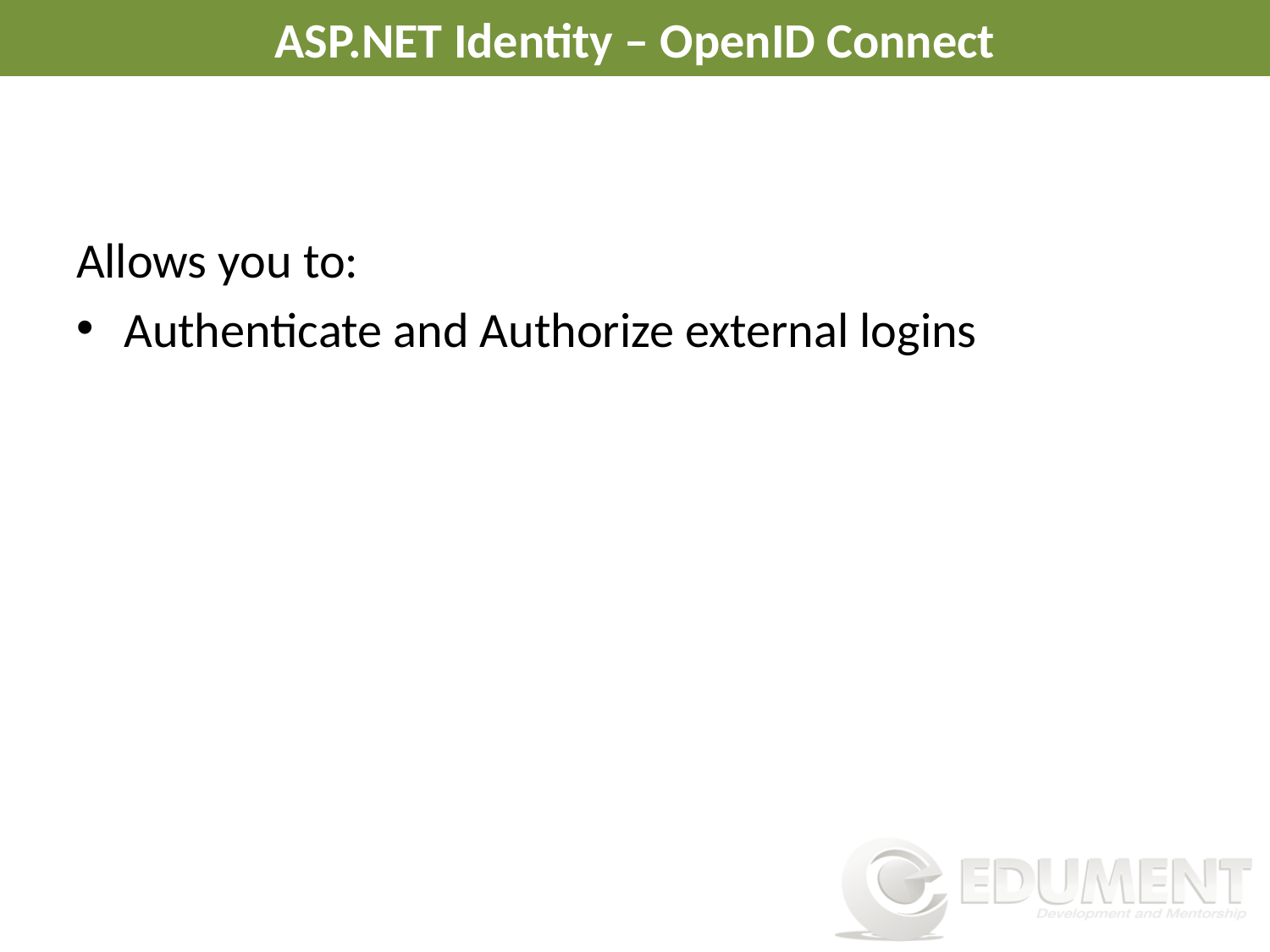

# ASP.NET Identity – OpenID Connect
Allows you to:
Authenticate and Authorize external logins